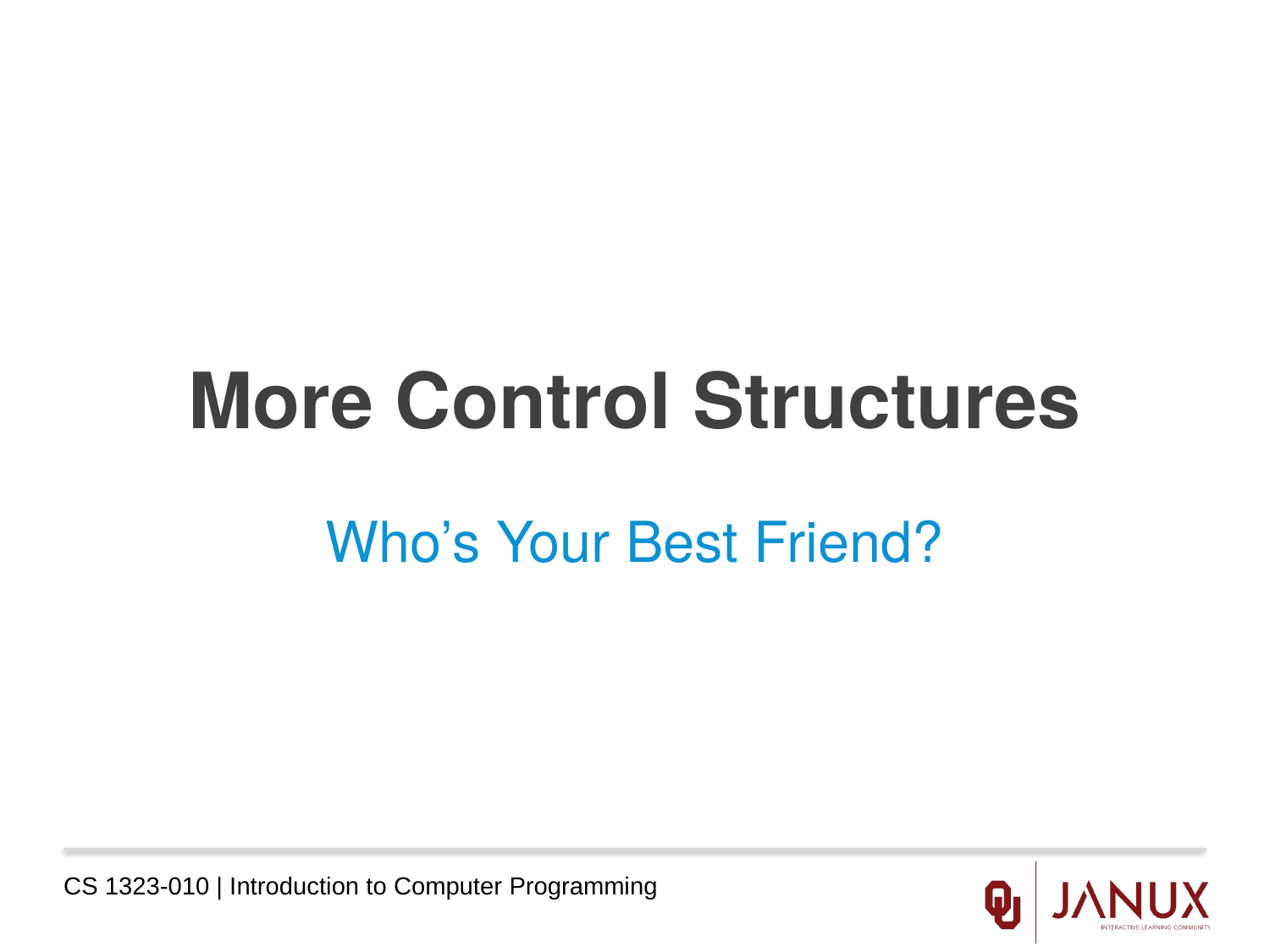

# More Control Structures
Who’s Your Best Friend?